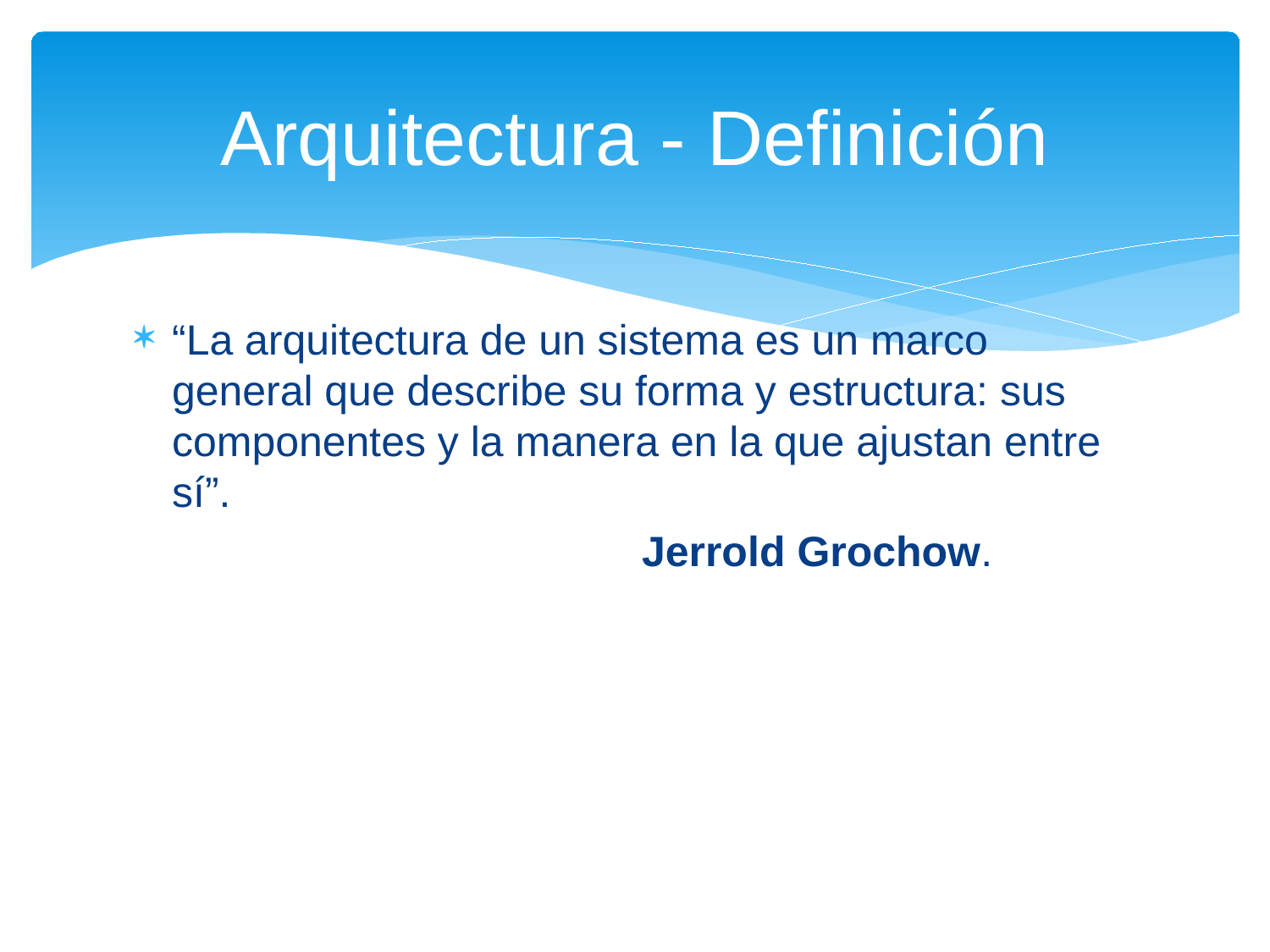

# Arquitectura - Definición
“La arquitectura de un sistema es un marco general que describe su forma y estructura: sus componentes y la manera en la que ajustan entre sí”.
				Jerrold Grochow.